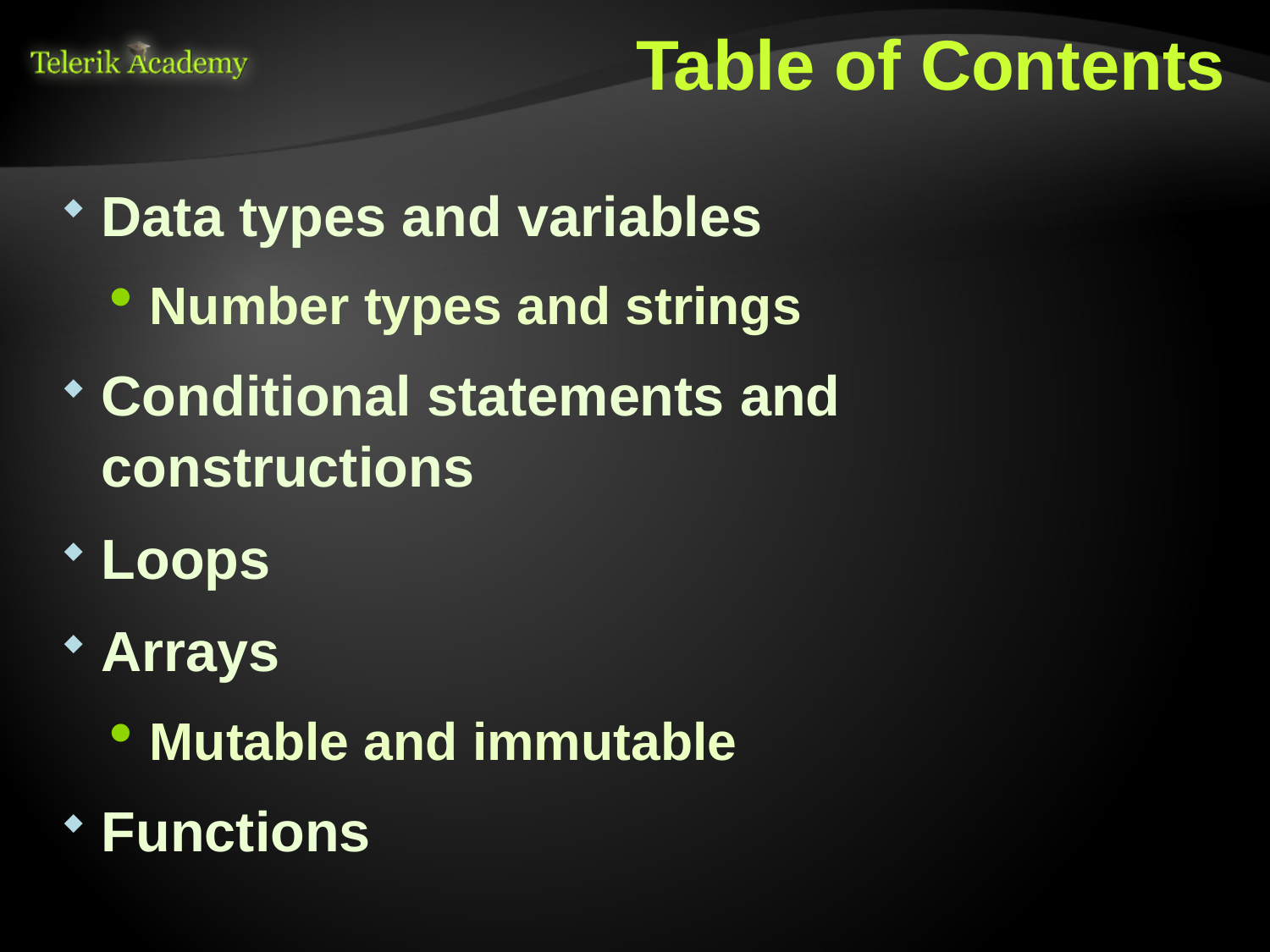

# Table of Contents
Data types and variables
Number types and strings
Conditional statements and constructions
Loops
Arrays
Mutable and immutable
Functions